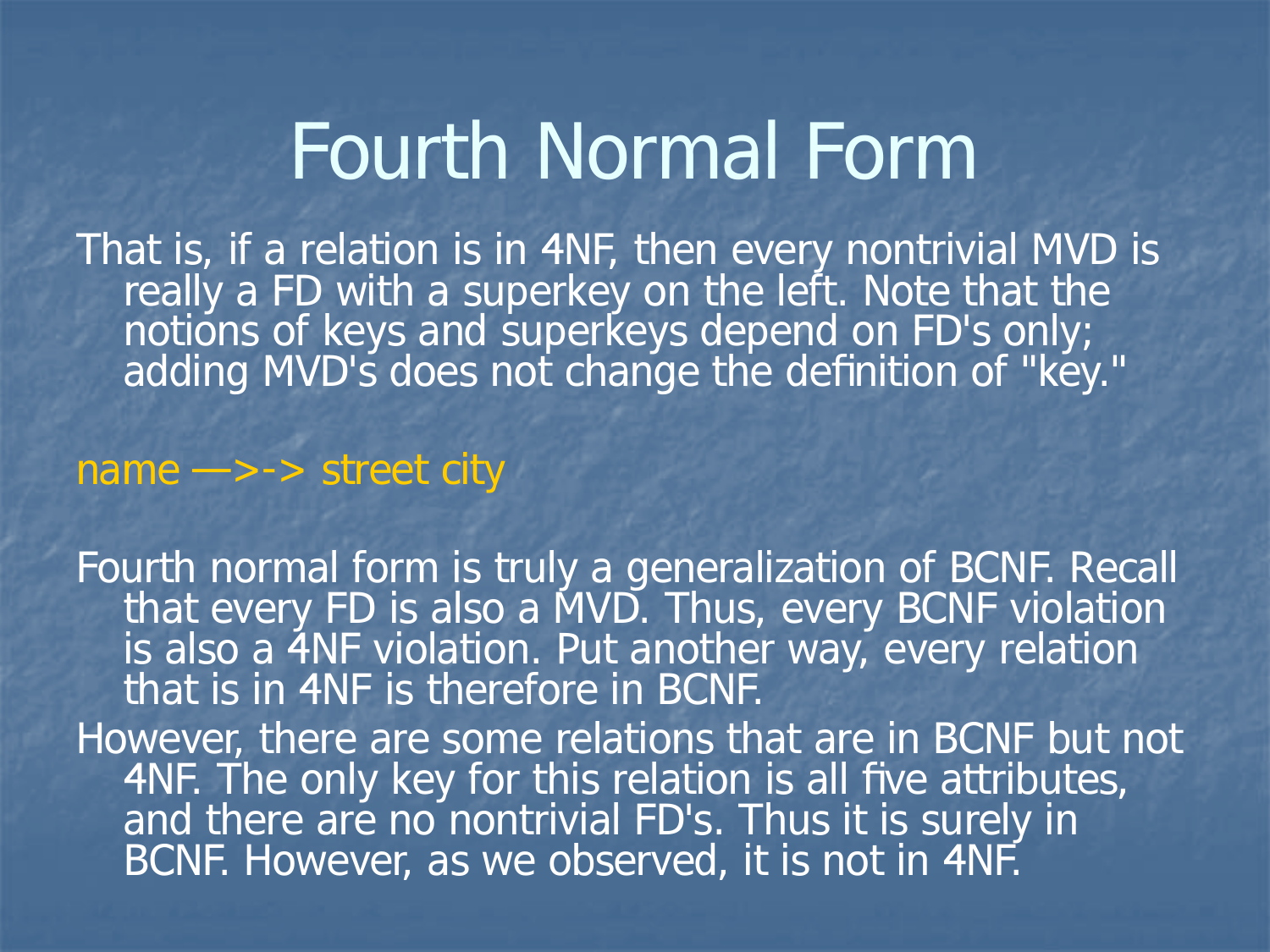

# Fourth Normal Form
That is, if a relation is in 4NF, then every nontrivial MVD is really a FD with a superkey on the left. Note that the notions of keys and superkeys depend on FD's only; adding MVD's does not change the definition of "key."

name —>-> street city

Fourth normal form is truly a generalization of BCNF. Recall that every FD is also a MVD. Thus, every BCNF violation is also a 4NF violation. Put another way, every relation that is in 4NF is therefore in BCNF.
However, there are some relations that are in BCNF but not 4NF. The only key for this relation is all five attributes, and there are no nontrivial FD's. Thus it is surely in BCNF. However, as we observed, it is not in 4NF.